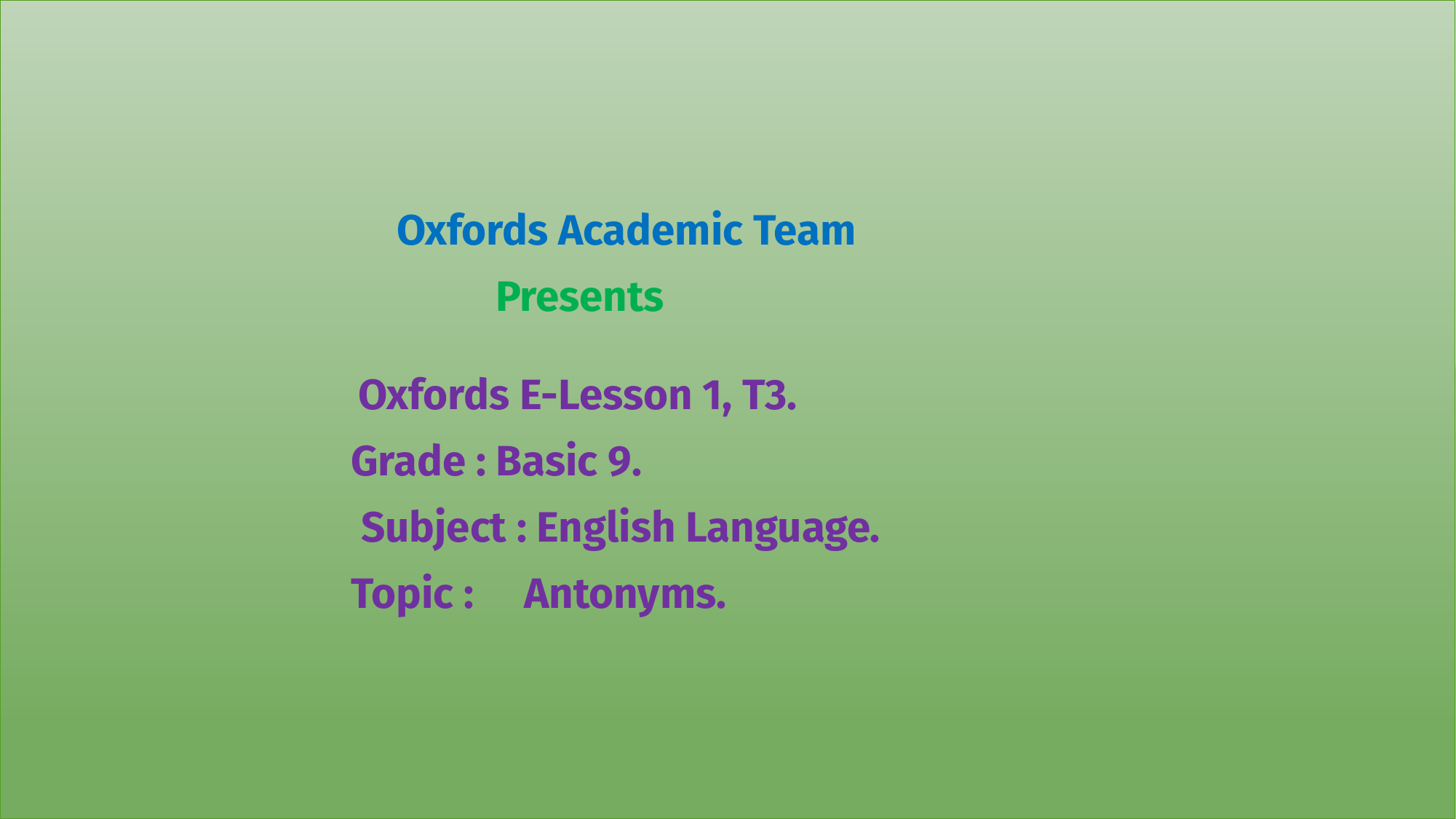

Oxfords Academic Team
                                                                          Presents
                                                     Oxfords E-Lesson 1, T3.
                                  Grade : Basic 9.
                                   Subject : English Language.
                                  Topic :     Antonyms.